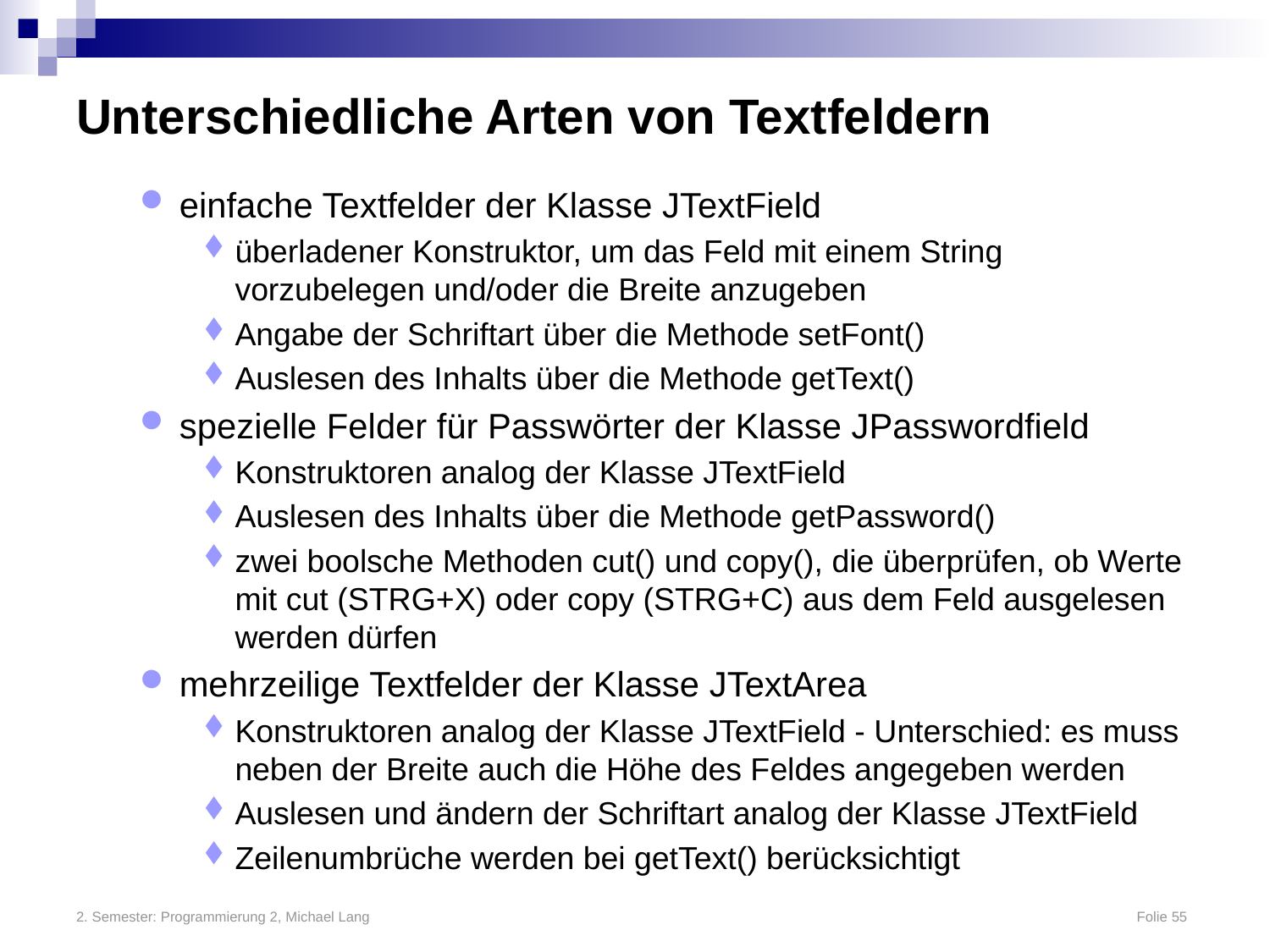

# Unterschiedliche Arten von Textfeldern
einfache Textfelder der Klasse JTextField
überladener Konstruktor, um das Feld mit einem String vorzubelegen und/oder die Breite anzugeben
Angabe der Schriftart über die Methode setFont()
Auslesen des Inhalts über die Methode getText()
spezielle Felder für Passwörter der Klasse JPasswordfield
Konstruktoren analog der Klasse JTextField
Auslesen des Inhalts über die Methode getPassword()
zwei boolsche Methoden cut() und copy(), die überprüfen, ob Werte mit cut (STRG+X) oder copy (STRG+C) aus dem Feld ausgelesen werden dürfen
mehrzeilige Textfelder der Klasse JTextArea
Konstruktoren analog der Klasse JTextField - Unterschied: es muss neben der Breite auch die Höhe des Feldes angegeben werden
Auslesen und ändern der Schriftart analog der Klasse JTextField
Zeilenumbrüche werden bei getText() berücksichtigt
2. Semester: Programmierung 2, Michael Lang	Folie 55